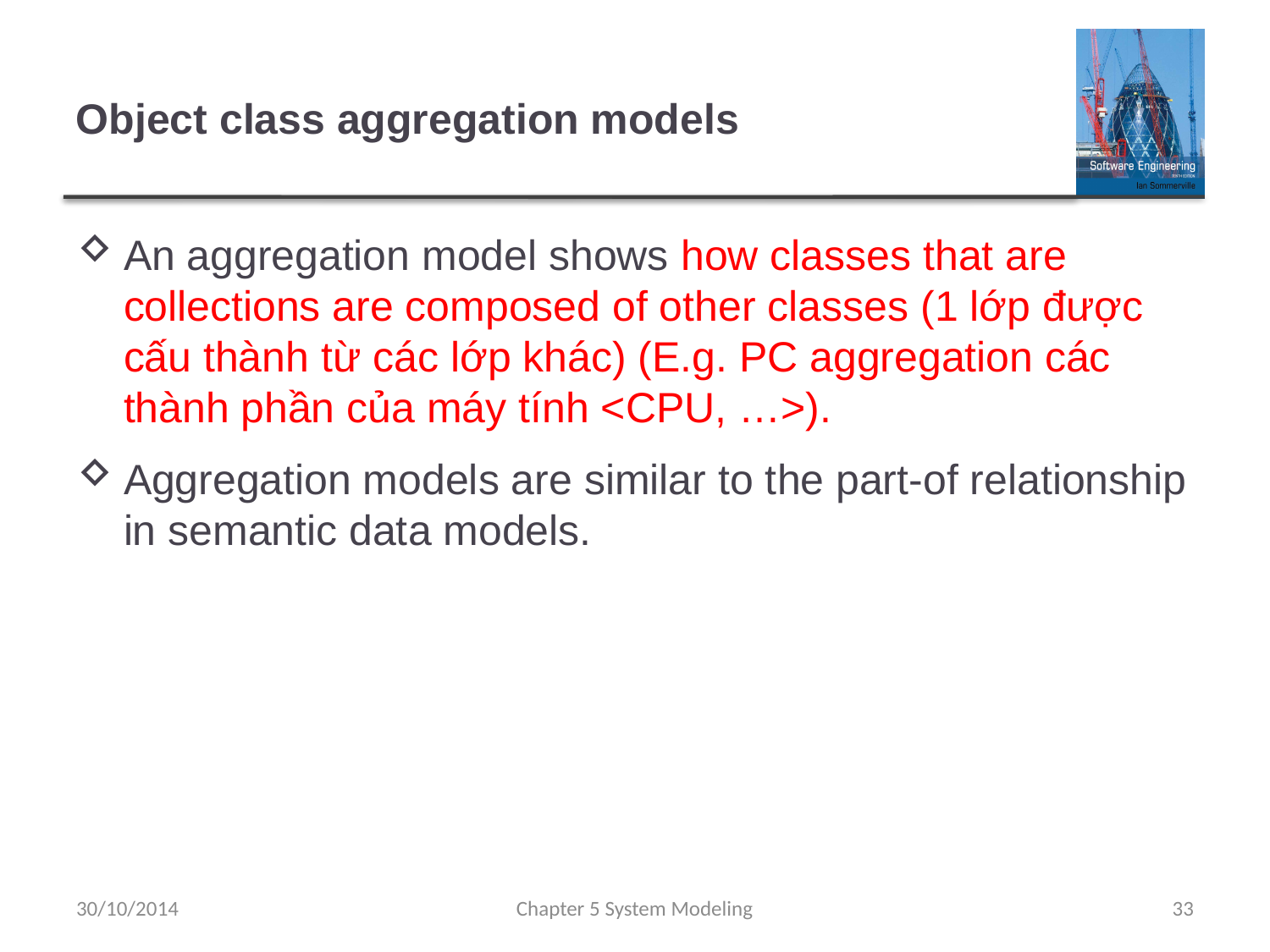

# Object class aggregation models
An aggregation model shows how classes that are collections are composed of other classes (1 lớp được cấu thành từ các lớp khác) (E.g. PC aggregation các thành phần của máy tính <CPU, …>).
Aggregation models are similar to the part-of relationship in semantic data models.
30/10/2014
Chapter 5 System Modeling
33